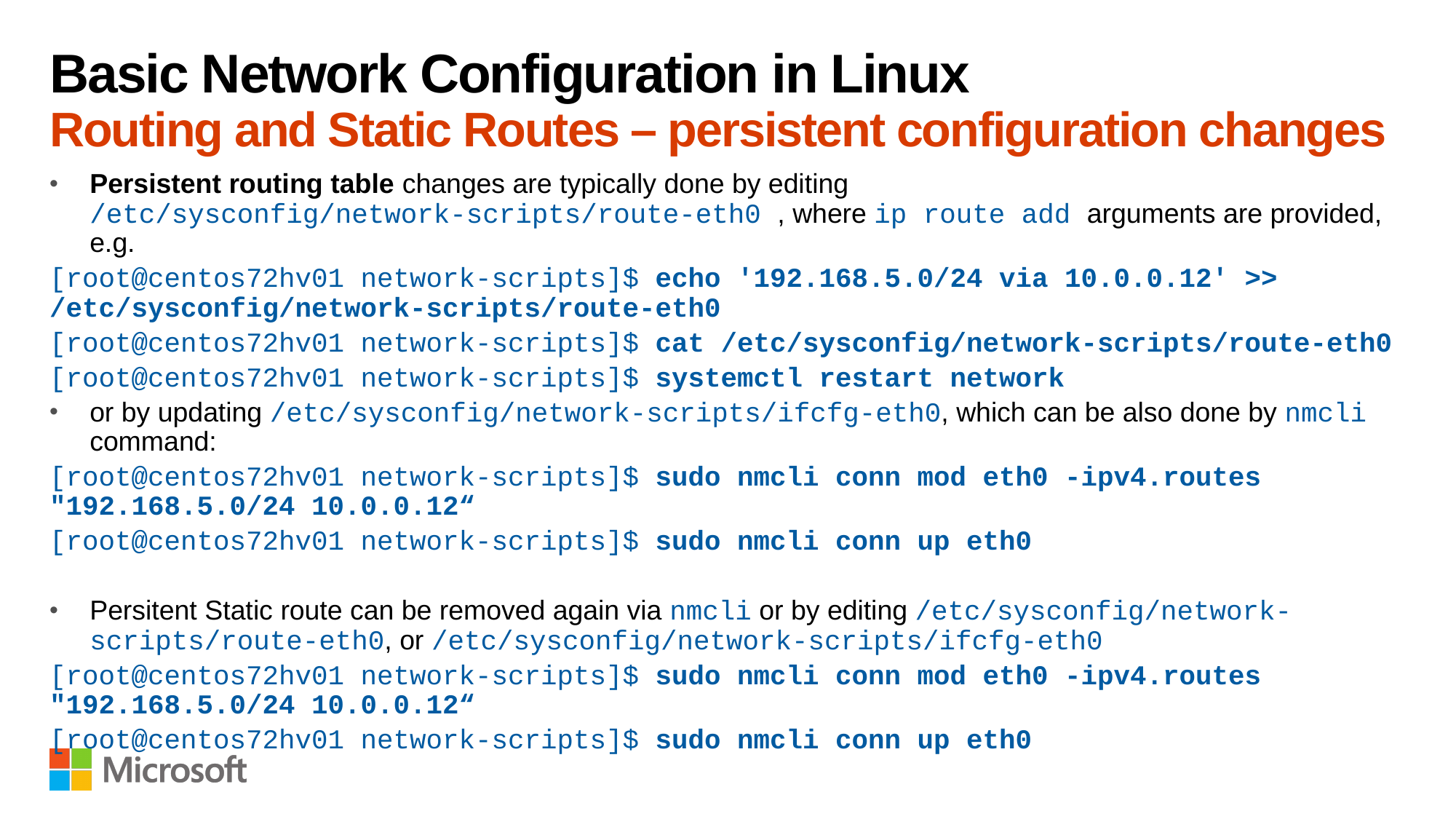

# Basic Network Configuration in Linux Routing and Static Routes – persistent configuration changes
Persistent routing table changes are typically done by editing /etc/sysconfig/network-scripts/route-eth0 , where ip route add arguments are provided, e.g.
[root@centos72hv01 network-scripts]$ echo '192.168.5.0/24 via 10.0.0.12' >> /etc/sysconfig/network-scripts/route-eth0
[root@centos72hv01 network-scripts]$ cat /etc/sysconfig/network-scripts/route-eth0
[root@centos72hv01 network-scripts]$ systemctl restart network
or by updating /etc/sysconfig/network-scripts/ifcfg-eth0, which can be also done by nmcli command:
[root@centos72hv01 network-scripts]$ sudo nmcli conn mod eth0 -ipv4.routes "192.168.5.0/24 10.0.0.12“
[root@centos72hv01 network-scripts]$ sudo nmcli conn up eth0

Persitent Static route can be removed again via nmcli or by editing /etc/sysconfig/network-scripts/route-eth0, or /etc/sysconfig/network-scripts/ifcfg-eth0
[root@centos72hv01 network-scripts]$ sudo nmcli conn mod eth0 -ipv4.routes "192.168.5.0/24 10.0.0.12“
[root@centos72hv01 network-scripts]$ sudo nmcli conn up eth0